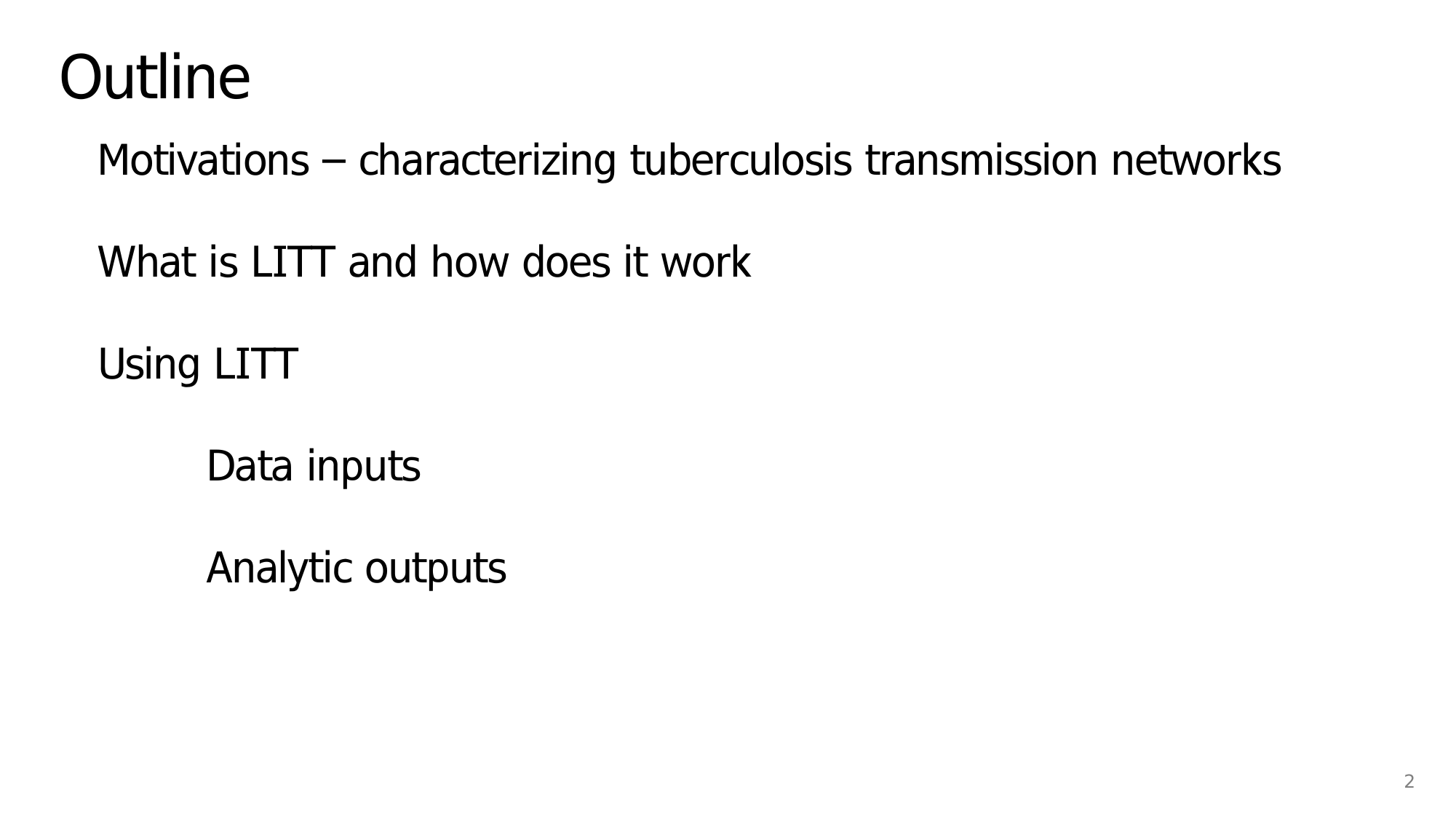

# Outline
Motivations – characterizing tuberculosis transmission networks

What is LITT and how does it work

Using LITT

	Data inputs

	Analytic outputs

2